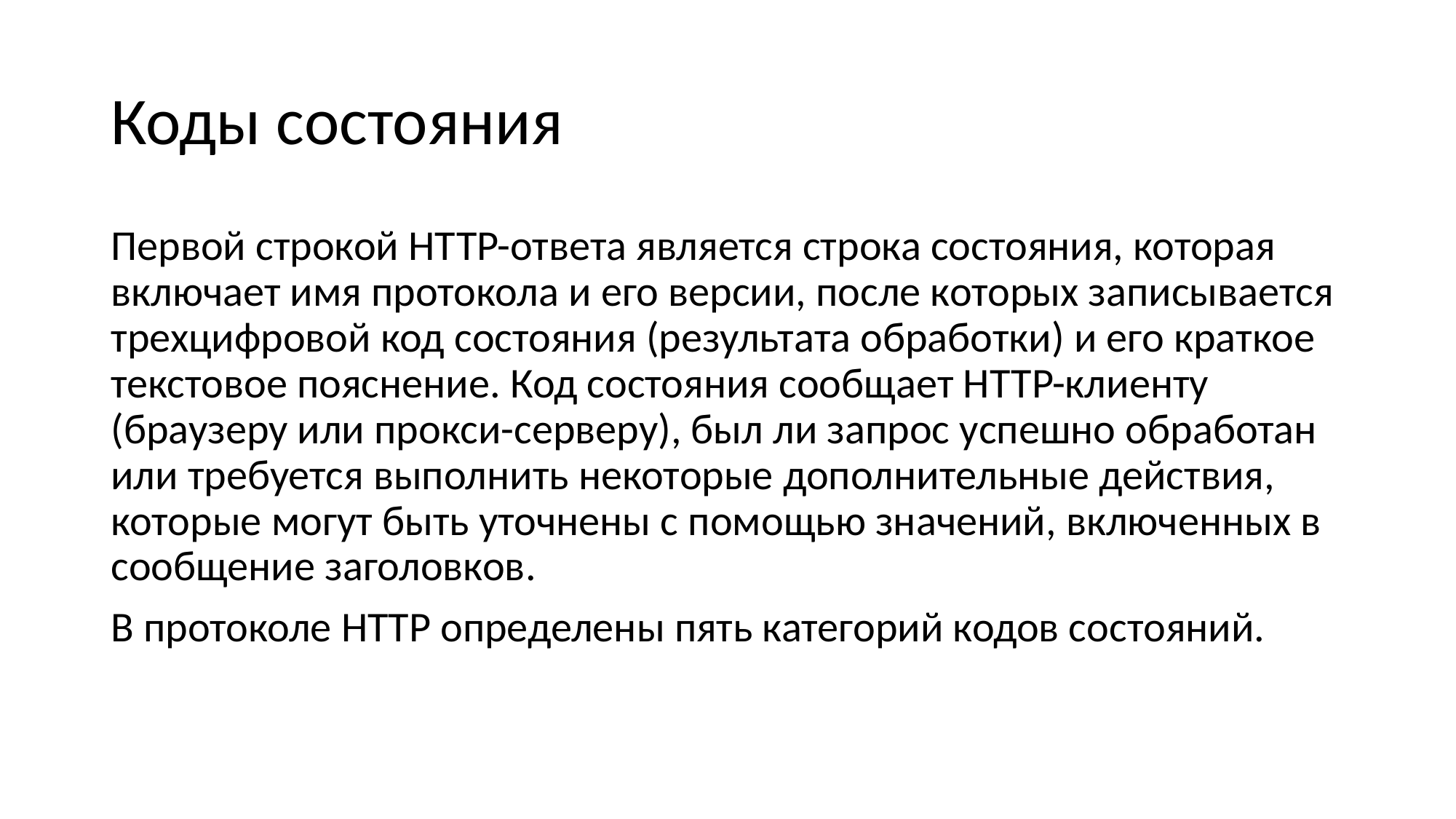

# Коды состояния
Первой строкой HTTP-ответа является строка состояния, которая включает имя протокола и его версии, после которых записывается трехцифровой код состояния (результата обработки) и его краткое текстовое пояснение. Код состояния сообщает HTTP-клиенту (браузеру или прокси-серверу), был ли запрос успешно обработан или требуется выполнить некоторые дополнительные действия, которые могут быть уточнены с помощью значений, включенных в сообщение заголовков.
В протоколе НТТР определены пять категорий кодов состояний.